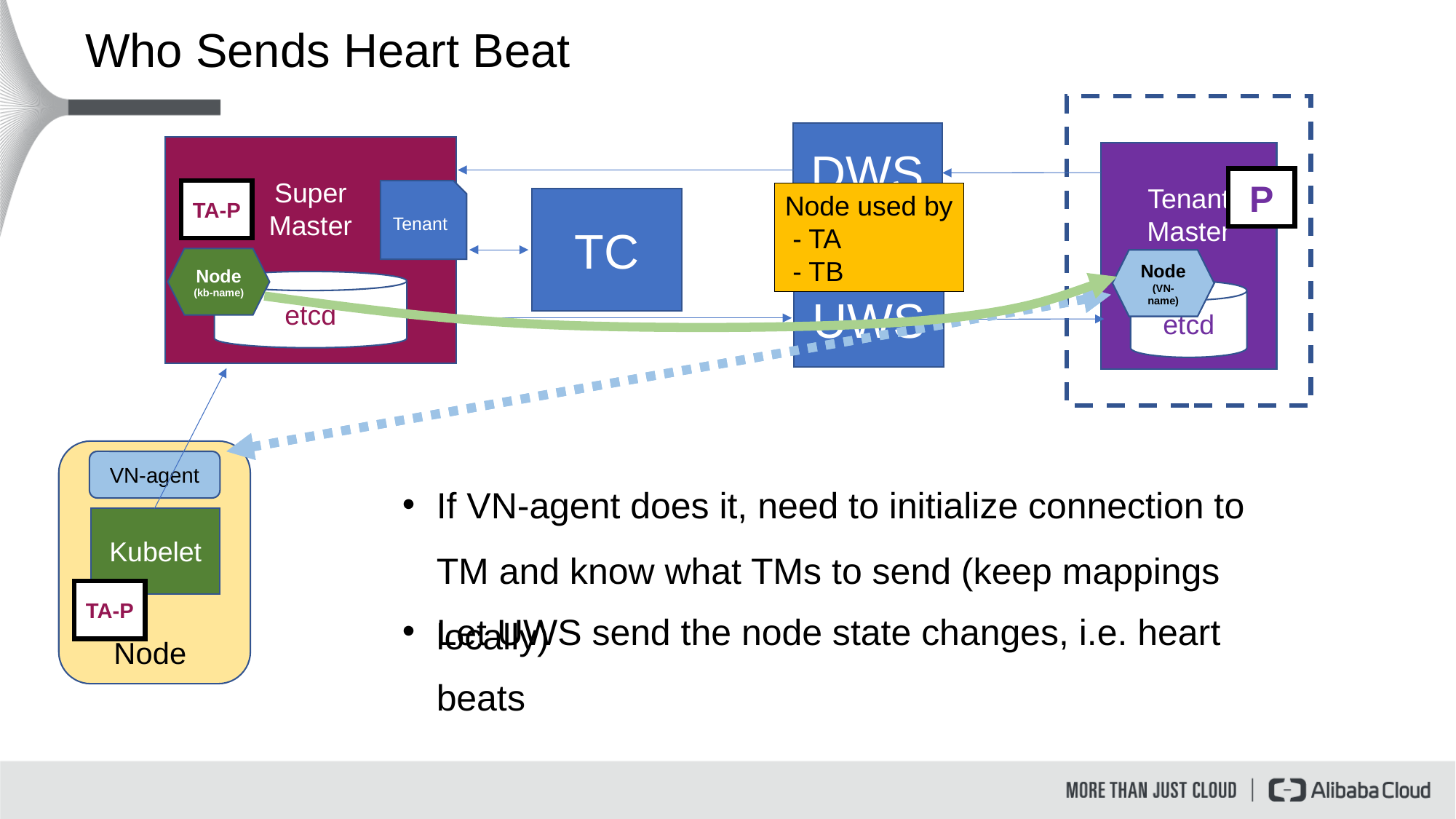

# Who Sends Heart Beat

DWS

Super
Master
etcd

Tenant
Master
etcd
P
TA-P
Tenant
Node used by
 - TA
 - TB
Node
(kb-name)

TC
Node
(VN-name)
Node
(VN-name)
UWS

VN-agent
If VN-agent does it, need to initialize connection to TM and know what TMs to send (keep mappings locally)
Kubelet
TA-P
Let UWS send the node state changes, i.e. heart beats
Node